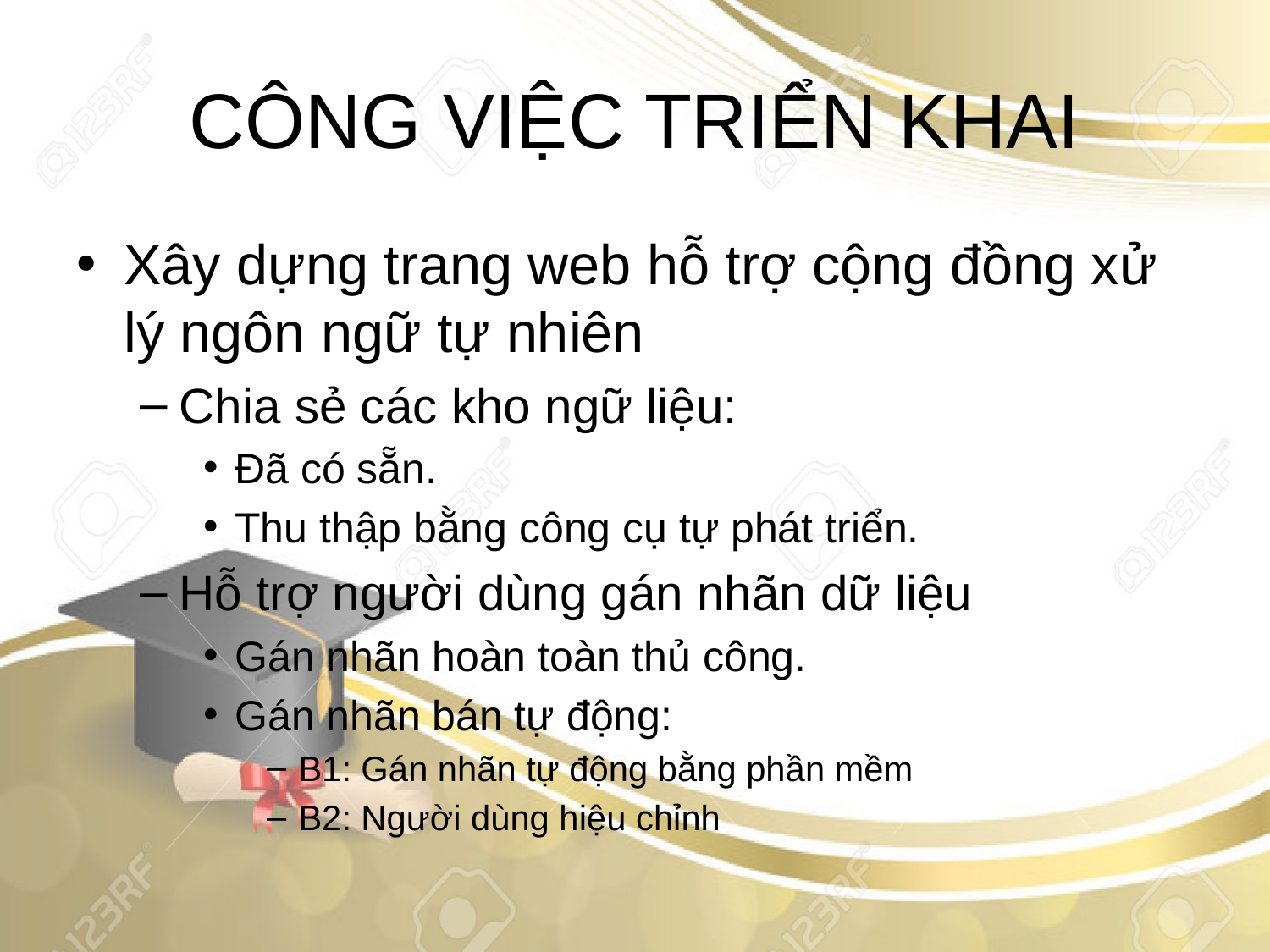

# CÔNG VIỆC TRIỂN KHAI
Xây dựng trang web hỗ trợ cộng đồng xử lý ngôn ngữ tự nhiên
Chia sẻ các kho ngữ liệu:
Đã có sẵn.
Thu thập bằng công cụ tự phát triển.
Hỗ trợ người dùng gán nhãn dữ liệu
Gán nhãn hoàn toàn thủ công.
Gán nhãn bán tự động:
B1: Gán nhãn tự động bằng phần mềm
B2: Người dùng hiệu chỉnh